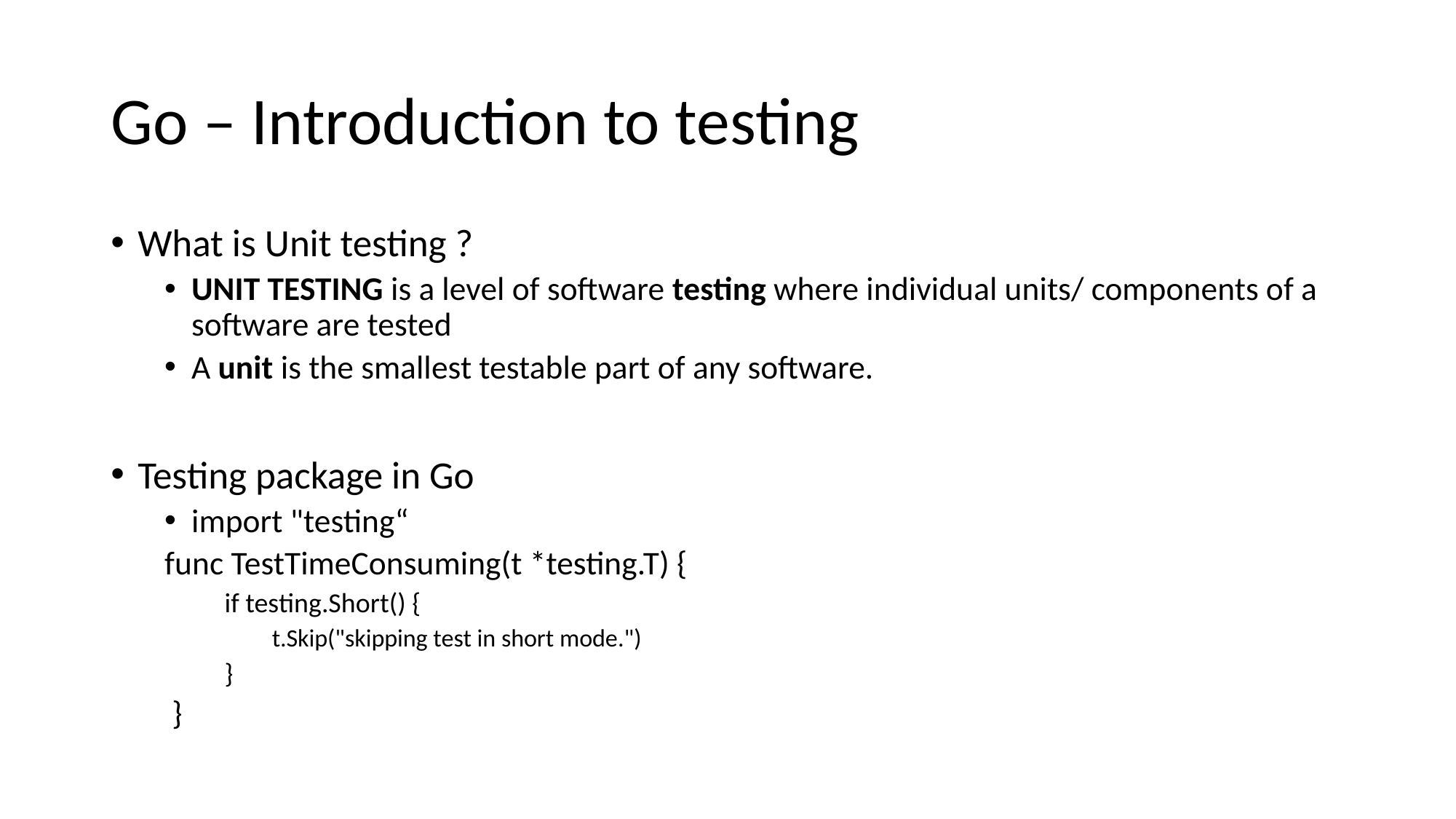

# Go – Introduction to testing
What is Unit testing ?
UNIT TESTING is a level of software testing where individual units/ components of a software are tested
A unit is the smallest testable part of any software.

Testing package in Go
import "testing“
func TestTimeConsuming(t *testing.T) {
 if testing.Short() {
t.Skip("skipping test in short mode.")
 }
 }